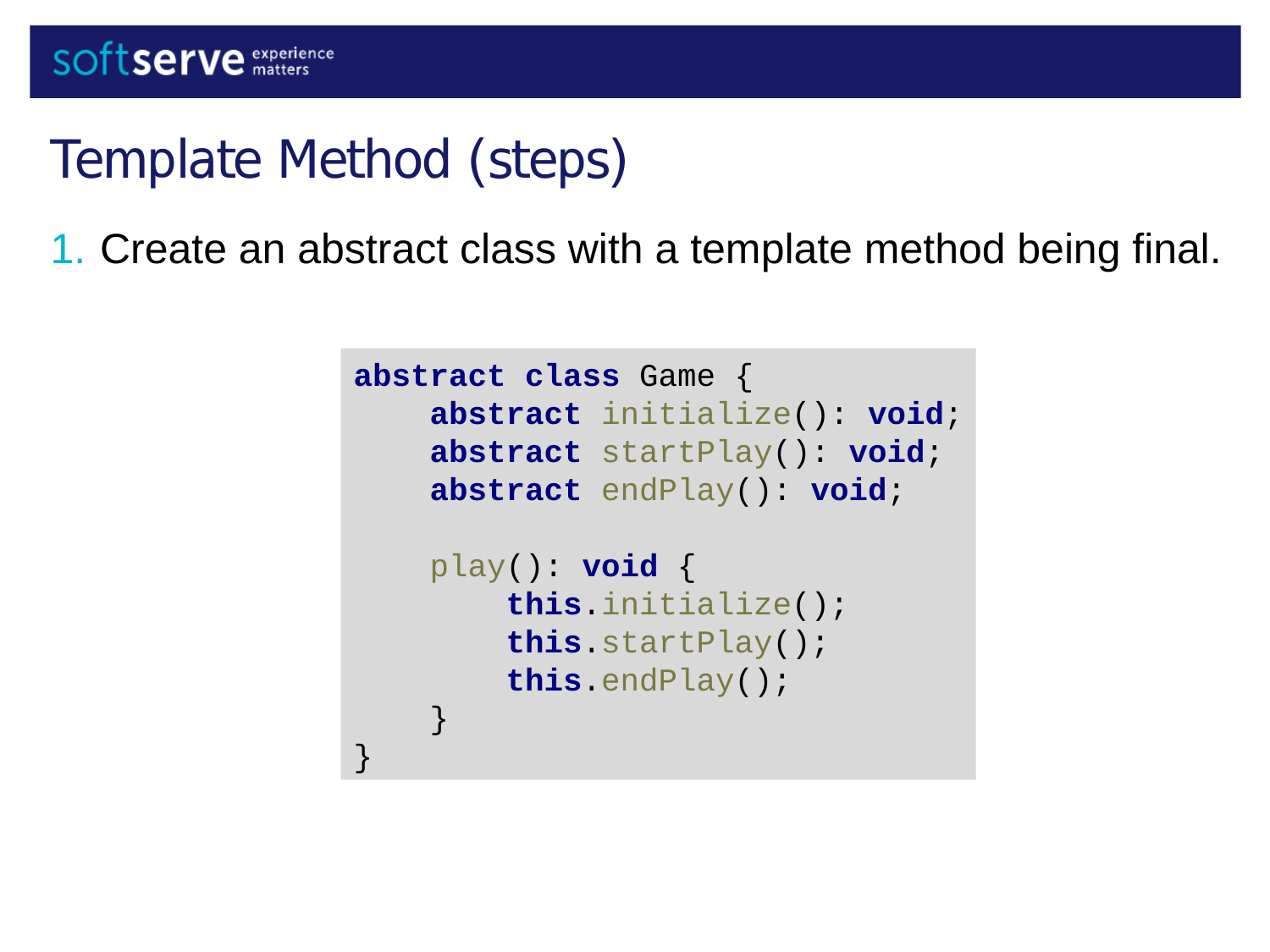

Template Method (steps)
Create an abstract class with a template method being final.
abstract class Game {
    abstract initialize(): void;
    abstract startPlay(): void;
    abstract endPlay(): void;
    play(): void {
        this.initialize();
        this.startPlay();
        this.endPlay();
    }
}